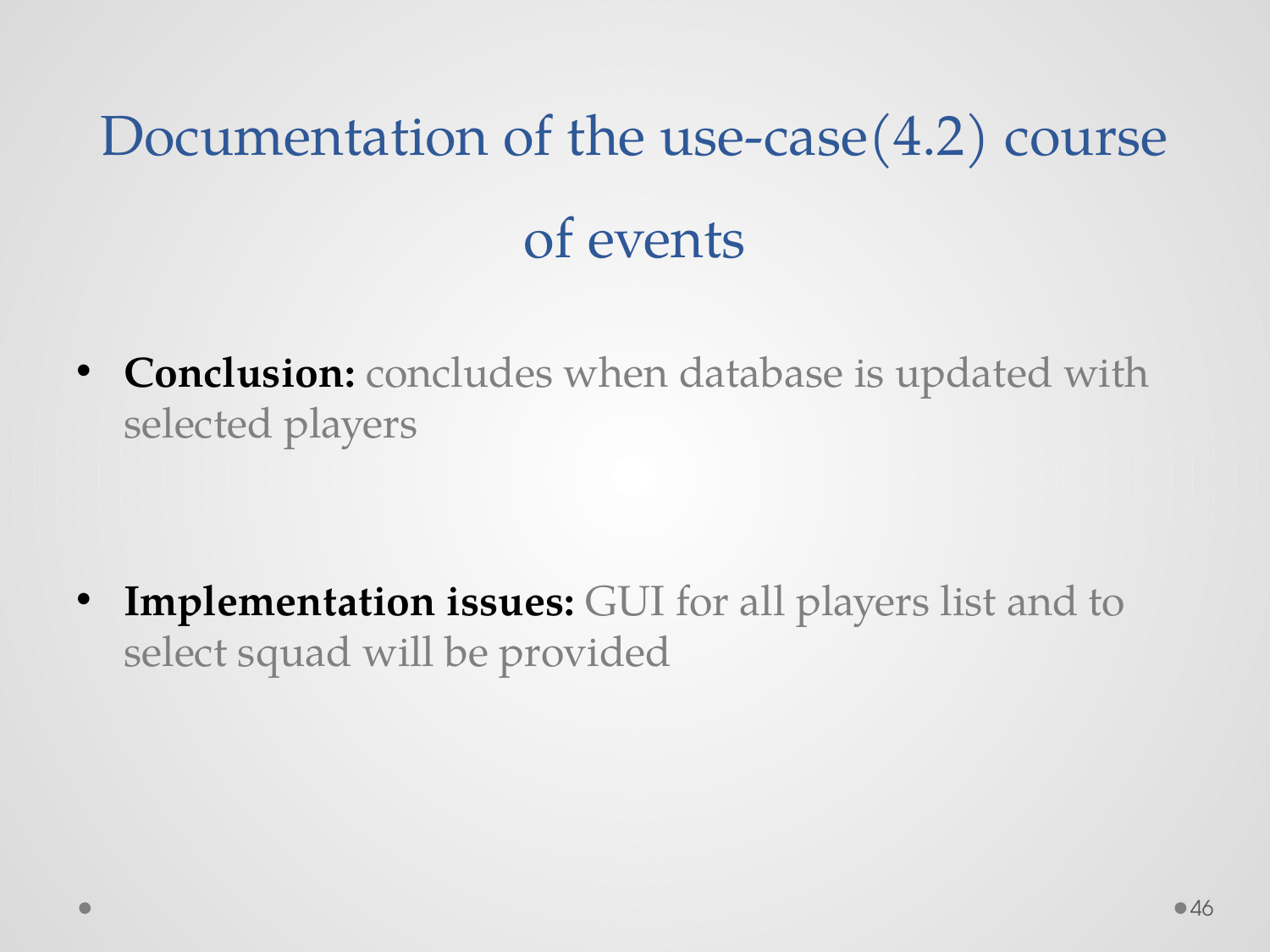

# Documentation of the use-case(4.2) course of events
Conclusion: concludes when database is updated with selected players

Implementation issues: GUI for all players list and to select squad will be provided
46